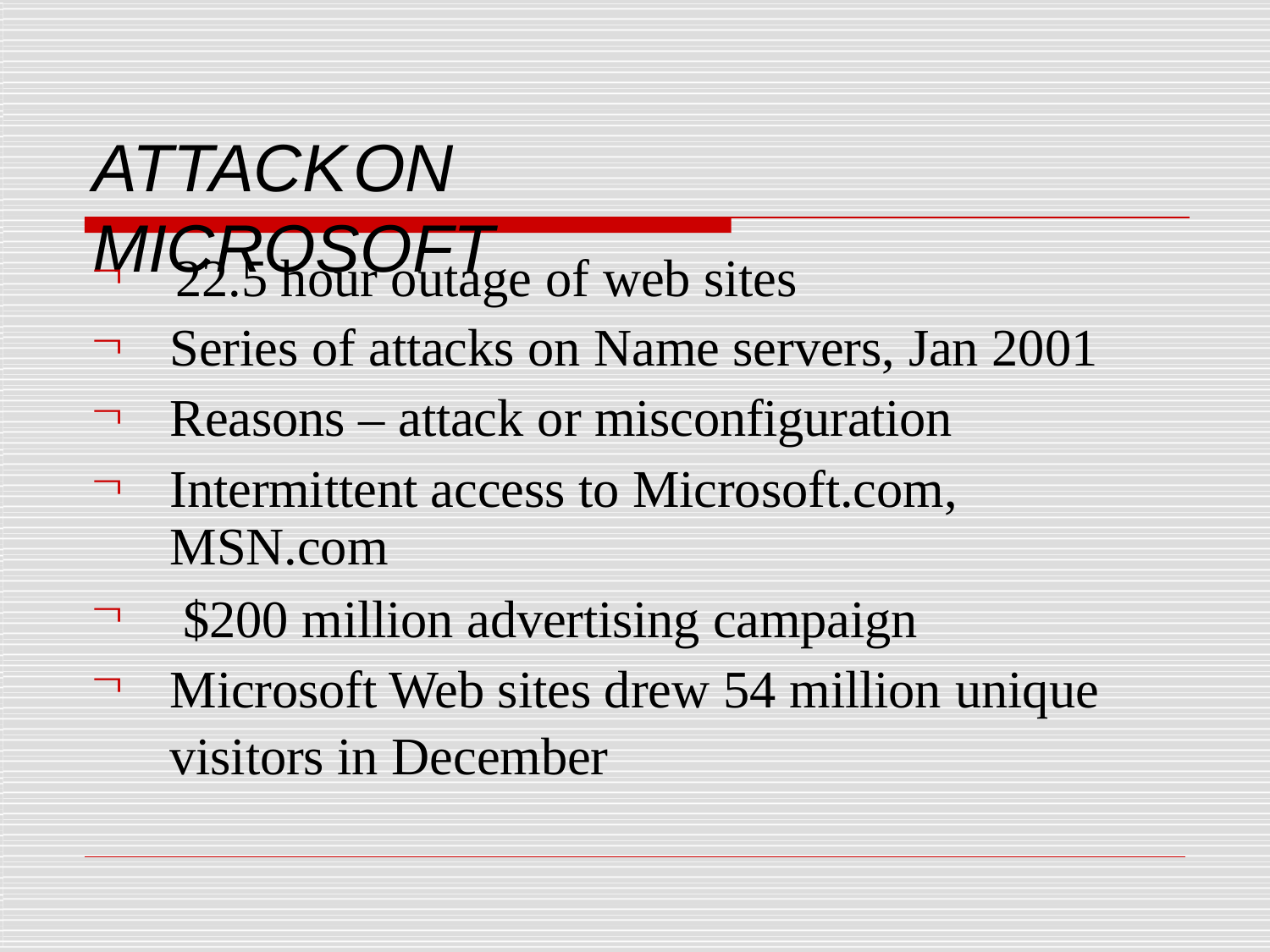

# ATTACK	ON	MICROSOFT
¬
¬
¬
¬
22.5 hour outage of web sites
Series of attacks on Name servers, Jan 2001
Reasons – attack or misconfiguration
Intermittent access to Microsoft.com,  MSN.com
$200 million advertising campaign  Microsoft Web sites drew 54 million unique
visitors in December
¬
¬